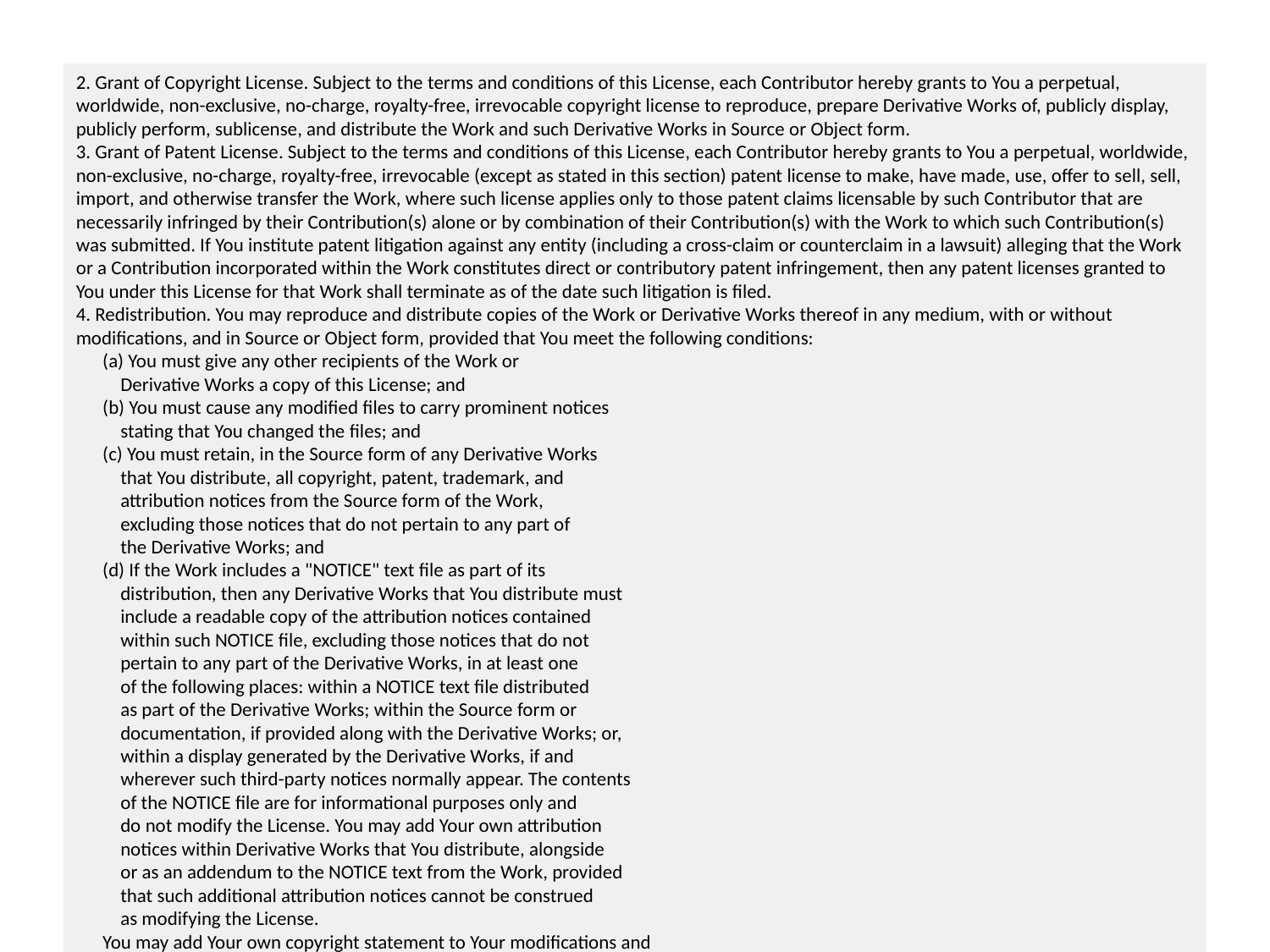

2. Grant of Copyright License. Subject to the terms and conditions of this License, each Contributor hereby grants to You a perpetual, worldwide, non-exclusive, no-charge, royalty-free, irrevocable copyright license to reproduce, prepare Derivative Works of, publicly display, publicly perform, sublicense, and distribute the Work and such Derivative Works in Source or Object form.
3. Grant of Patent License. Subject to the terms and conditions of this License, each Contributor hereby grants to You a perpetual, worldwide, non-exclusive, no-charge, royalty-free, irrevocable (except as stated in this section) patent license to make, have made, use, offer to sell, sell, import, and otherwise transfer the Work, where such license applies only to those patent claims licensable by such Contributor that are necessarily infringed by their Contribution(s) alone or by combination of their Contribution(s) with the Work to which such Contribution(s) was submitted. If You institute patent litigation against any entity (including a cross-claim or counterclaim in a lawsuit) alleging that the Work or a Contribution incorporated within the Work constitutes direct or contributory patent infringement, then any patent licenses granted to You under this License for that Work shall terminate as of the date such litigation is filed.
4. Redistribution. You may reproduce and distribute copies of the Work or Derivative Works thereof in any medium, with or without modifications, and in Source or Object form, provided that You meet the following conditions:
      (a) You must give any other recipients of the Work or
          Derivative Works a copy of this License; and
      (b) You must cause any modified files to carry prominent notices
          stating that You changed the files; and
      (c) You must retain, in the Source form of any Derivative Works
          that You distribute, all copyright, patent, trademark, and
          attribution notices from the Source form of the Work,
          excluding those notices that do not pertain to any part of
          the Derivative Works; and
      (d) If the Work includes a "NOTICE" text file as part of its
          distribution, then any Derivative Works that You distribute must
          include a readable copy of the attribution notices contained
          within such NOTICE file, excluding those notices that do not
          pertain to any part of the Derivative Works, in at least one
          of the following places: within a NOTICE text file distributed
          as part of the Derivative Works; within the Source form or
          documentation, if provided along with the Derivative Works; or,
          within a display generated by the Derivative Works, if and
          wherever such third-party notices normally appear. The contents
          of the NOTICE file are for informational purposes only and
          do not modify the License. You may add Your own attribution
          notices within Derivative Works that You distribute, alongside
          or as an addendum to the NOTICE text from the Work, provided
          that such additional attribution notices cannot be construed
          as modifying the License.
      You may add Your own copyright statement to Your modifications and
      may provide additional or different license terms and conditions
      for use, reproduction, or distribution of Your modifications, or
      for any such Derivative Works as a whole, provided Your use,
      reproduction, and distribution of the Work otherwise complies with